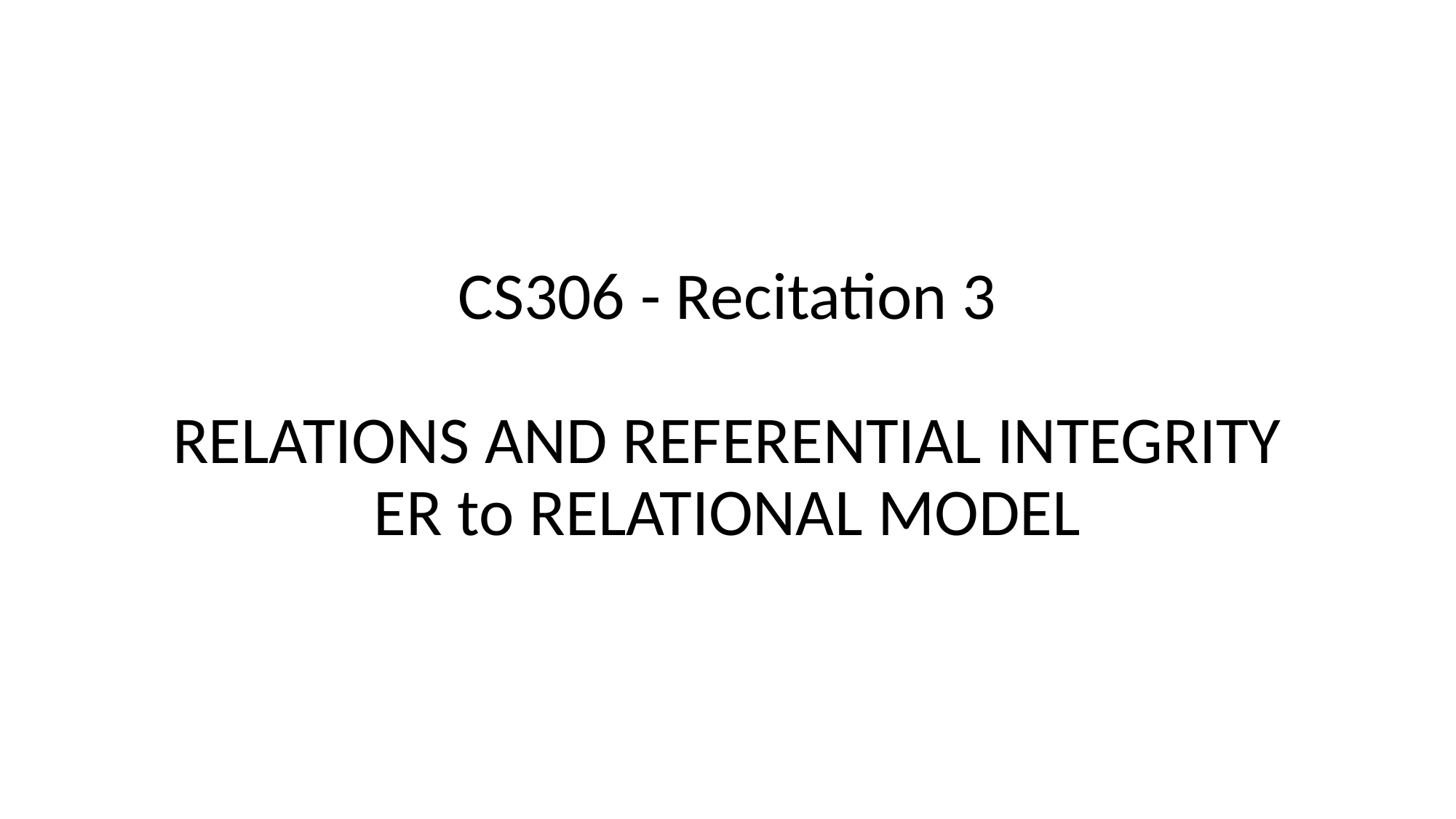

# CS306 - Recitation 3 RELATIONS AND REFERENTIAL INTEGRITY ER to RELATIONAL MODEL